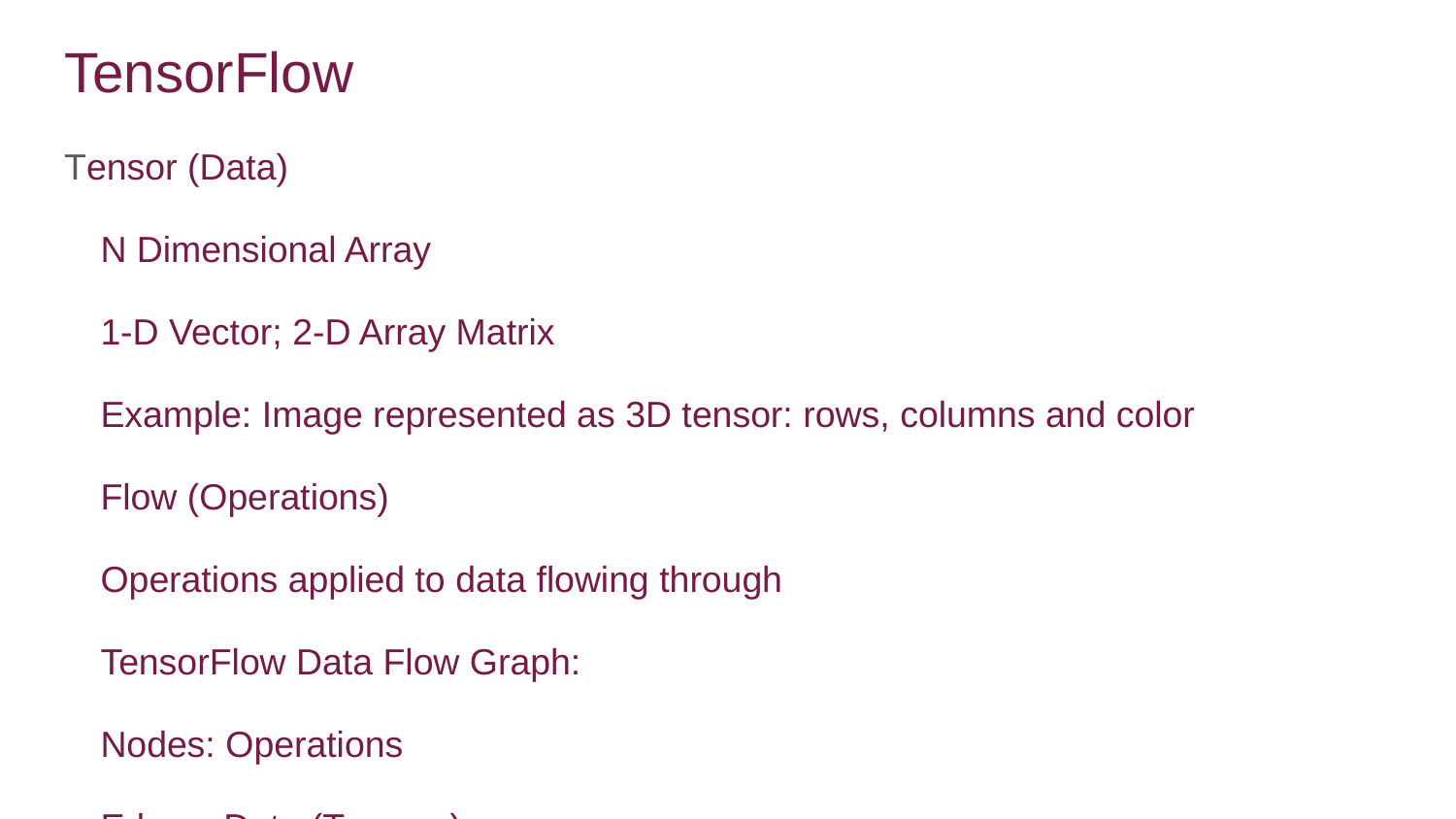

# TensorFlow
Tensor (Data)
N Dimensional Array
1-D Vector; 2-D Array Matrix
Example: Image represented as 3D tensor: rows, columns and color
Flow (Operations)
Operations applied to data flowing through
TensorFlow Data Flow Graph:
Nodes: Operations
Edges: Data (Tensors)